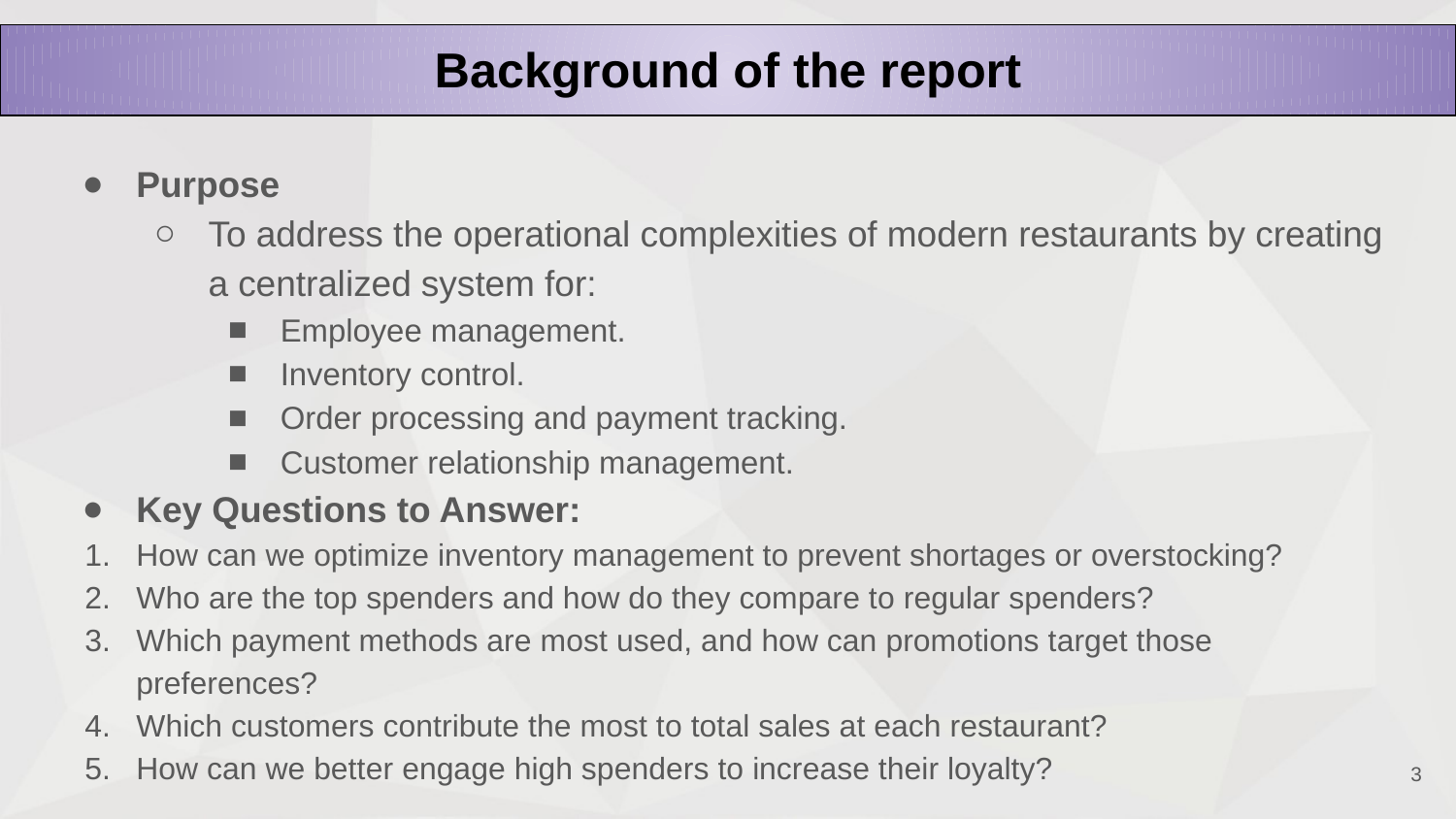

# Background of the report
Purpose
To address the operational complexities of modern restaurants by creating a centralized system for:
Employee management.
Inventory control.
Order processing and payment tracking.
Customer relationship management.
Key Questions to Answer:
How can we optimize inventory management to prevent shortages or overstocking?
Who are the top spenders and how do they compare to regular spenders?
Which payment methods are most used, and how can promotions target those preferences?
Which customers contribute the most to total sales at each restaurant?
How can we better engage high spenders to increase their loyalty?
3